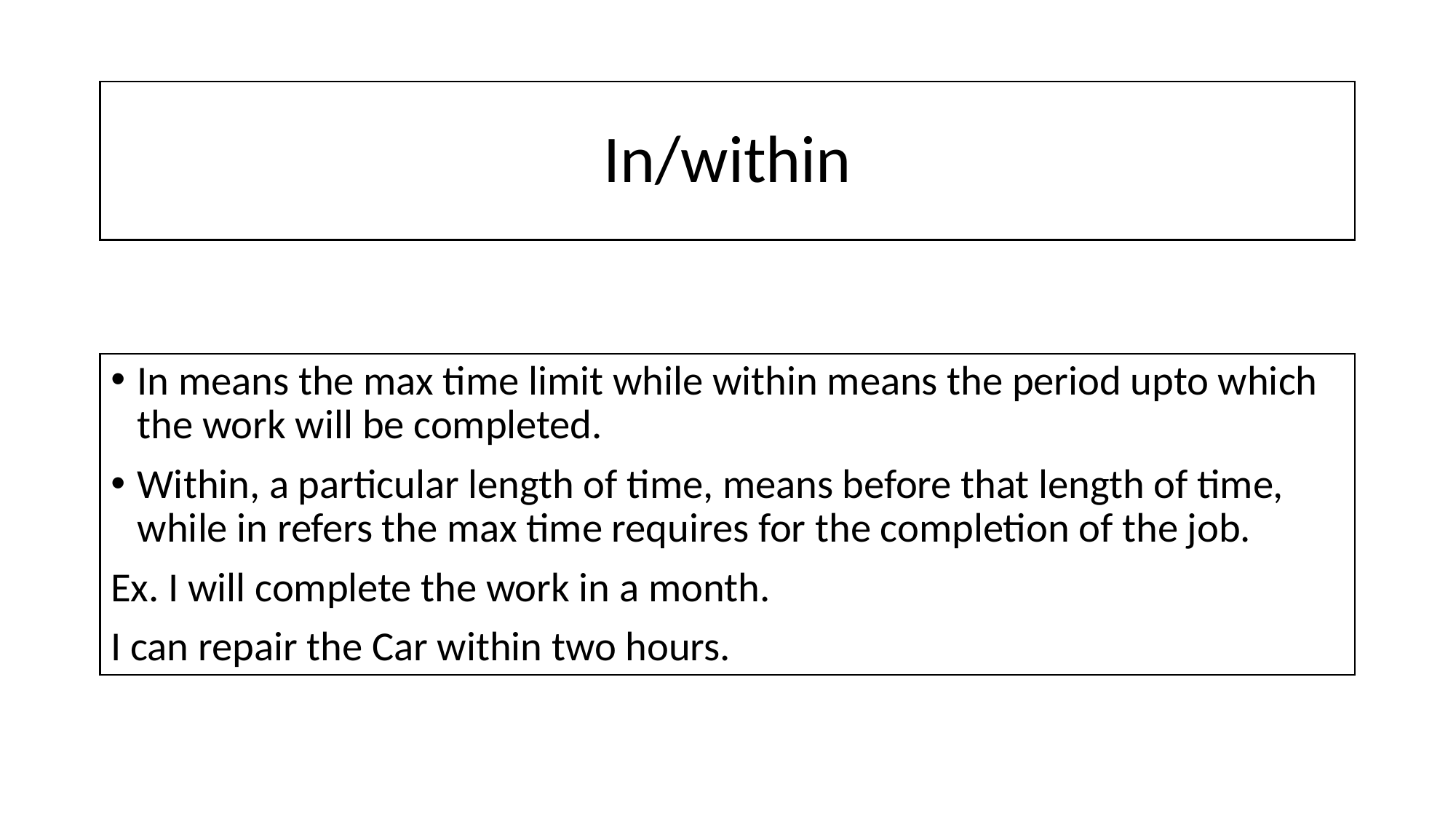

# In/within
In means the max time limit while within means the period upto which the work will be completed.
Within, a particular length of time, means before that length of time, while in refers the max time requires for the completion of the job.
Ex. I will complete the work in a month.
I can repair the Car within two hours.